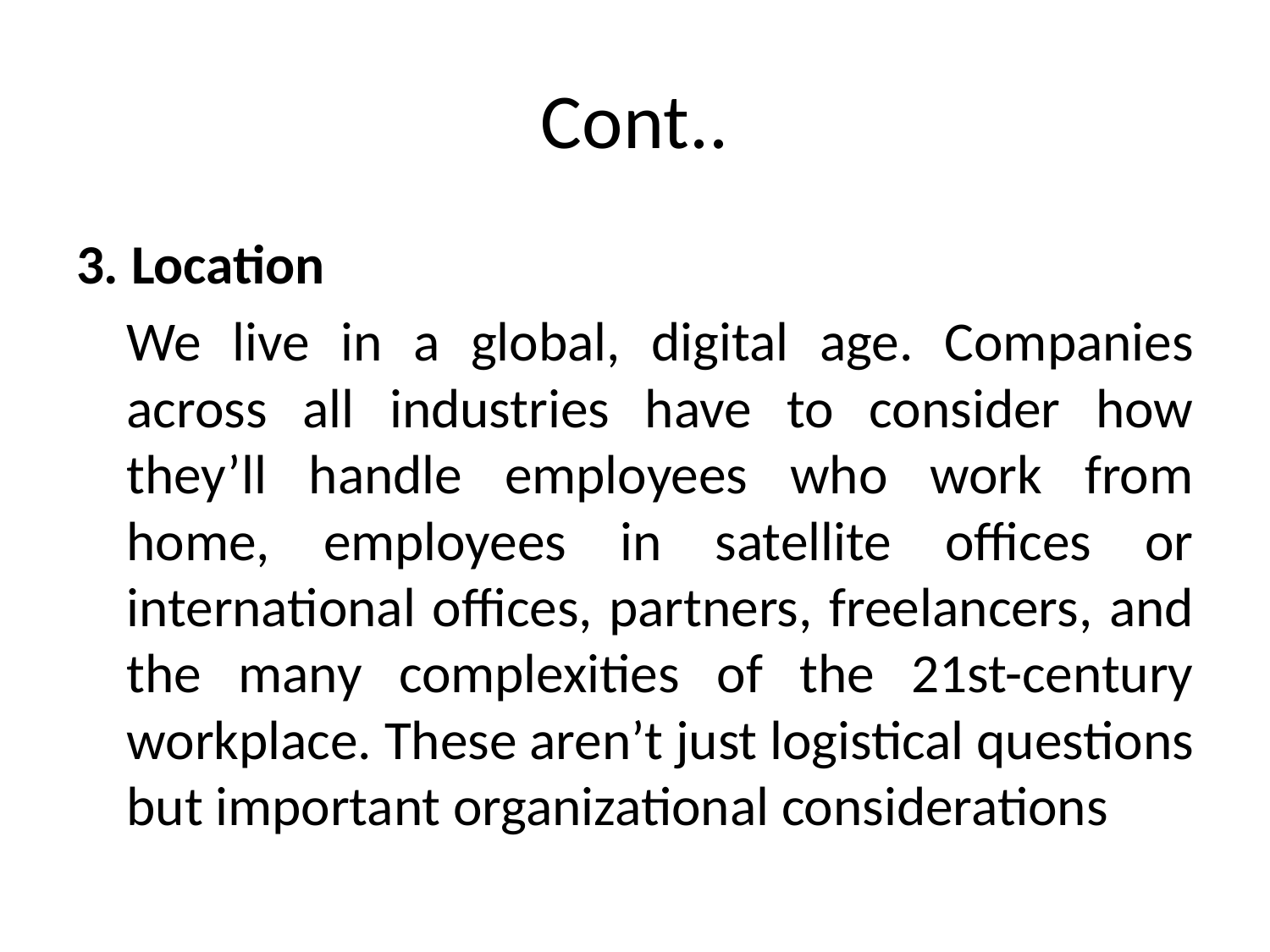

# Cont..
3. Location
	We live in a global, digital age. Companies across all industries have to consider how they’ll handle employees who work from home, employees in satellite offices or international offices, partners, freelancers, and the many complexities of the 21st-century workplace. These aren’t just logistical questions but important organizational considerations